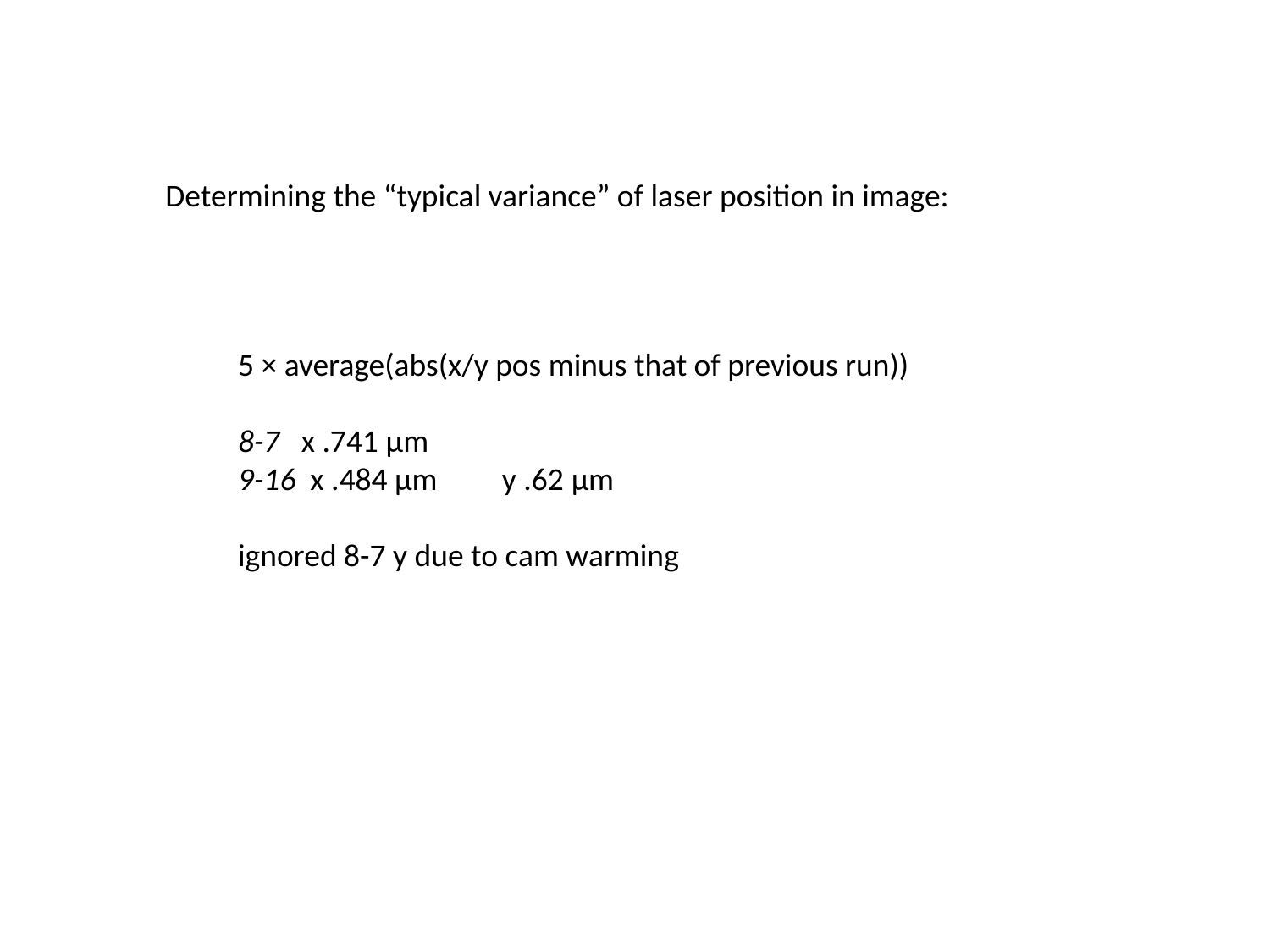

Determining the “typical variance” of laser position in image:
5 × average(abs(x/y pos minus that of previous run))

8-7   x .741 μm
9-16  x .484 μm         y .62 μm

ignored 8-7 y due to cam warming